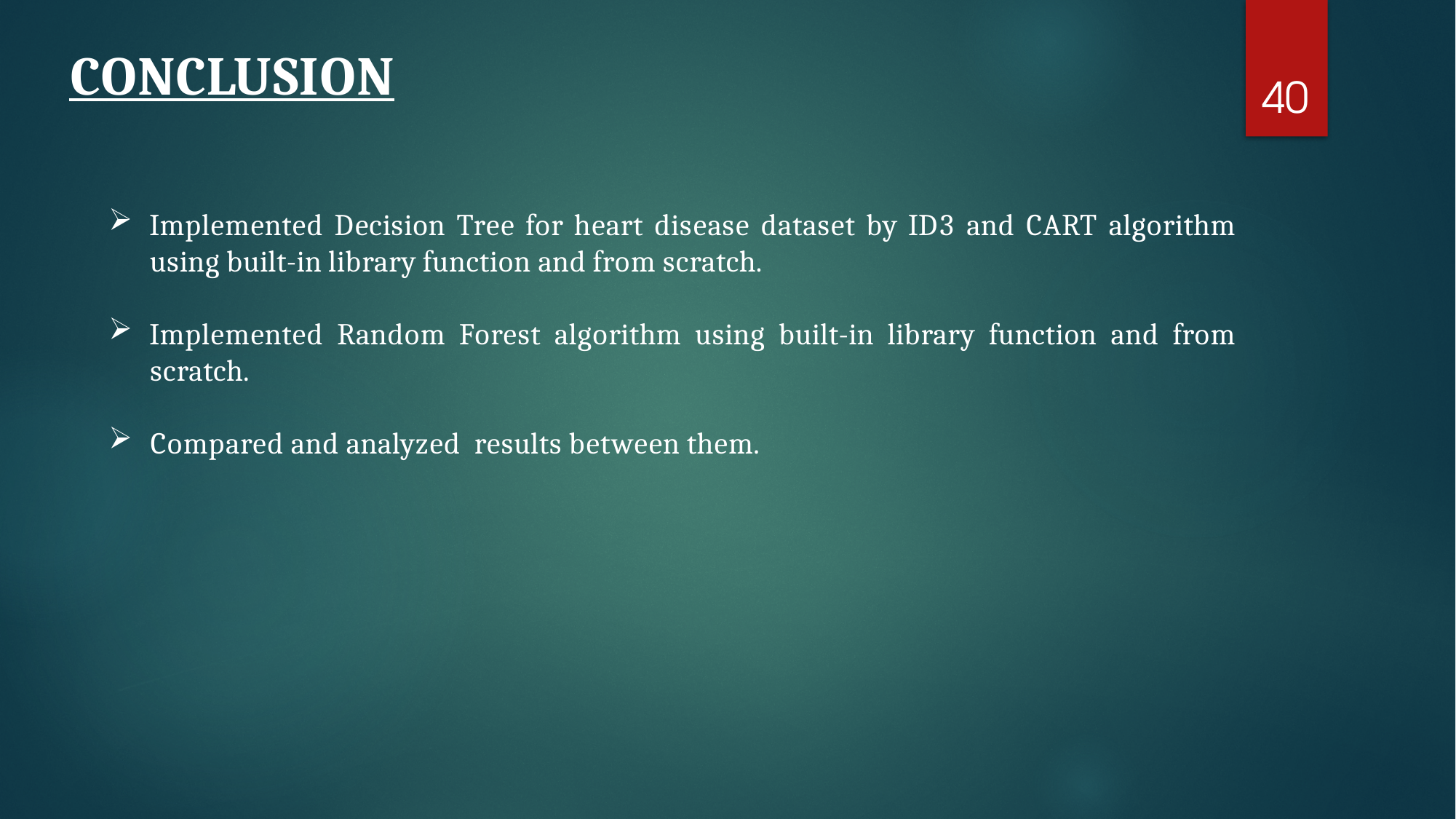

CONCLUSION
40
Implemented Decision Tree for heart disease dataset by ID3 and CART algorithm using built-in library function and from scratch.

Implemented Random Forest algorithm using built-in library function and from scratch.

Compared and analyzed  results between them.